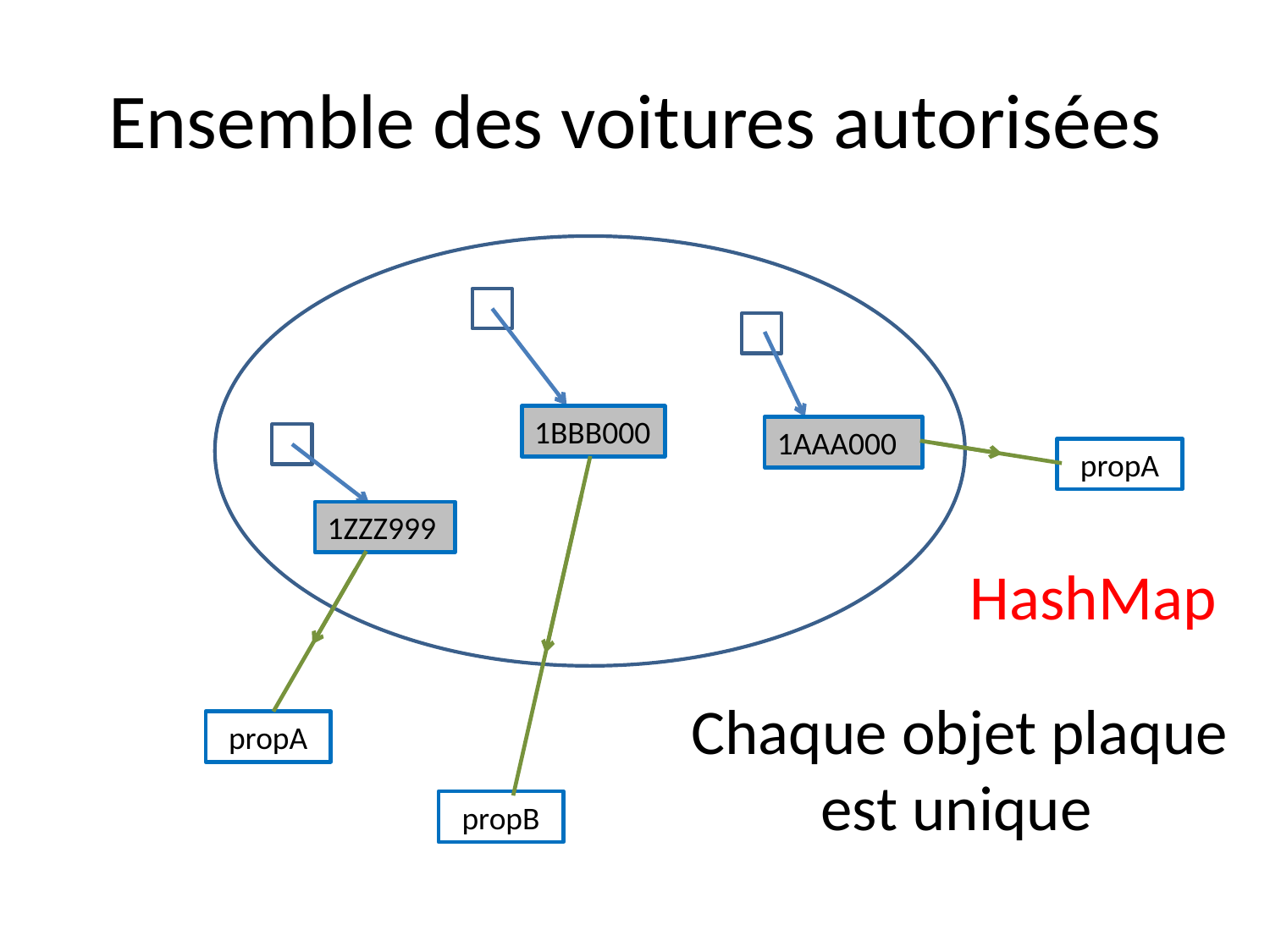

# Ensemble des voitures autorisées

1BBB000
1AAA000

propA
1ZZZ999
HashMap
Chaque objet plaque
         est unique
propA
propB